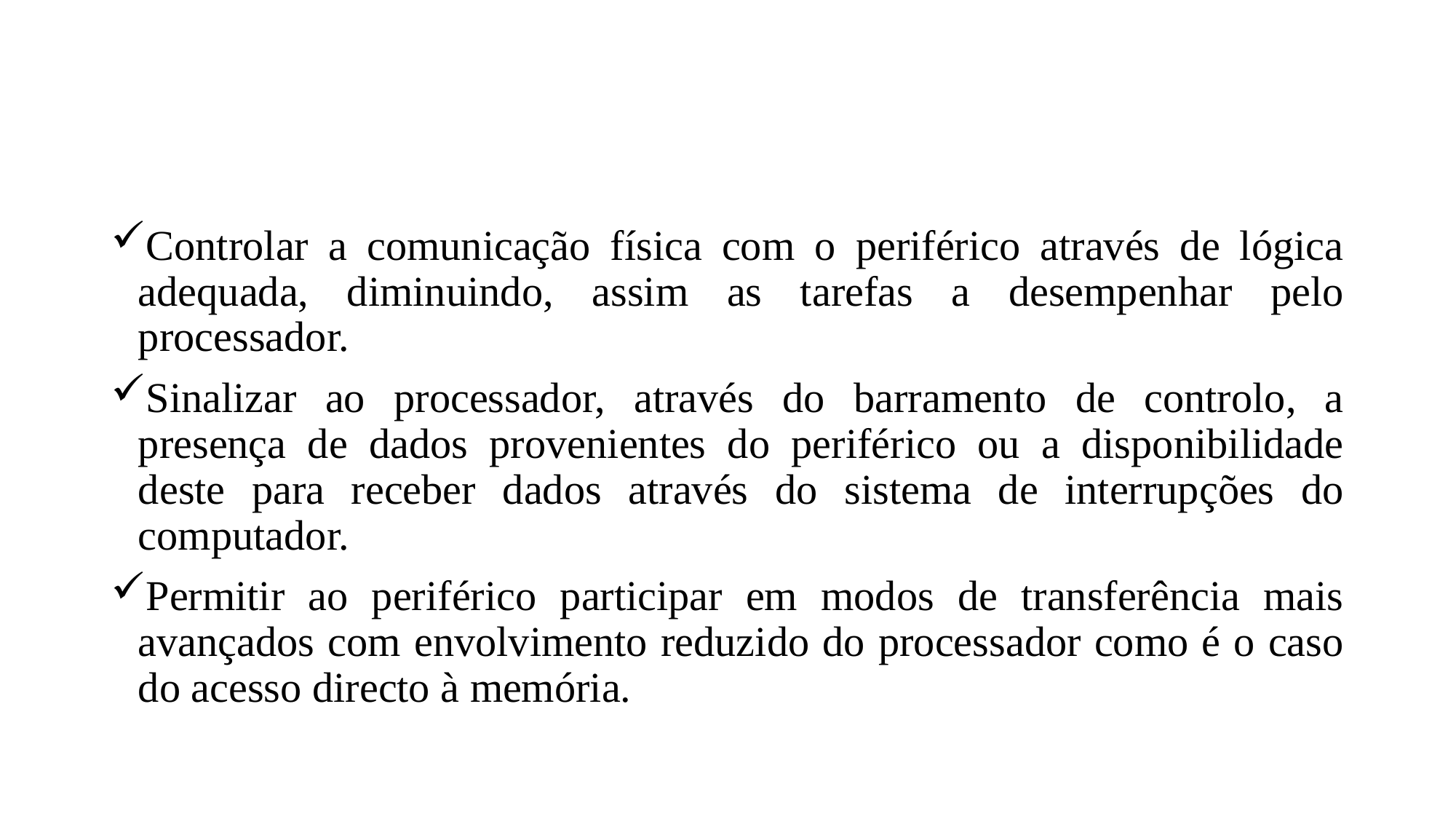

#
Controlar a comunicação física com o periférico através de lógica adequada, diminuindo, assim as tarefas a desempenhar pelo processador.
Sinalizar ao processador, através do barramento de controlo, a presença de dados provenientes do periférico ou a disponibilidade deste para receber dados através do sistema de interrupções do computador.
Permitir ao periférico participar em modos de transferência mais avançados com envolvimento reduzido do processador como é o caso do acesso directo à memória.